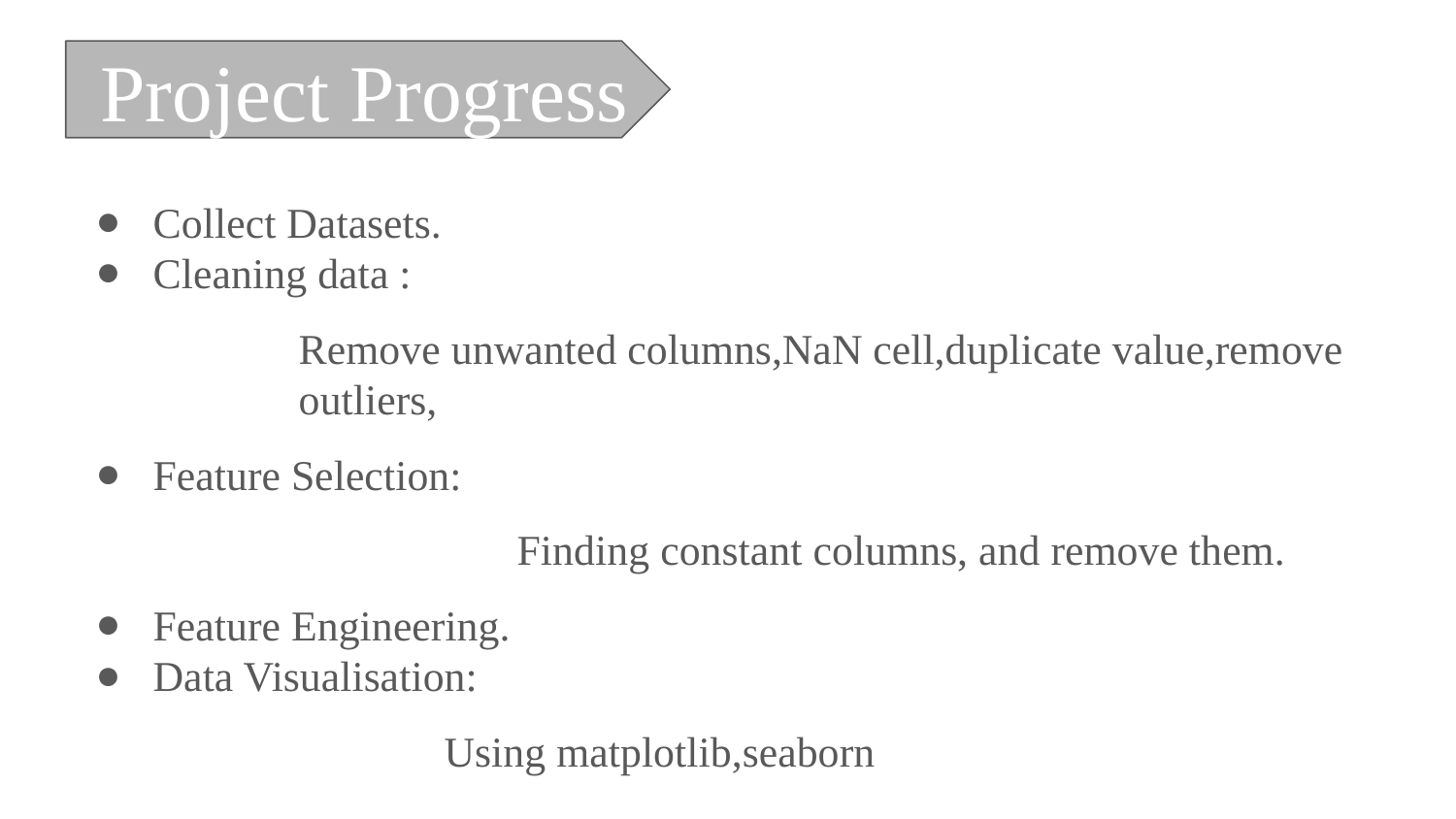

Project Progress
Collect Datasets.
Cleaning data :
Remove unwanted columns,NaN cell,duplicate value,remove outliers,
Feature Selection:
			Finding constant columns, and remove them.
Feature Engineering.
Data Visualisation:
		Using matplotlib,seaborn